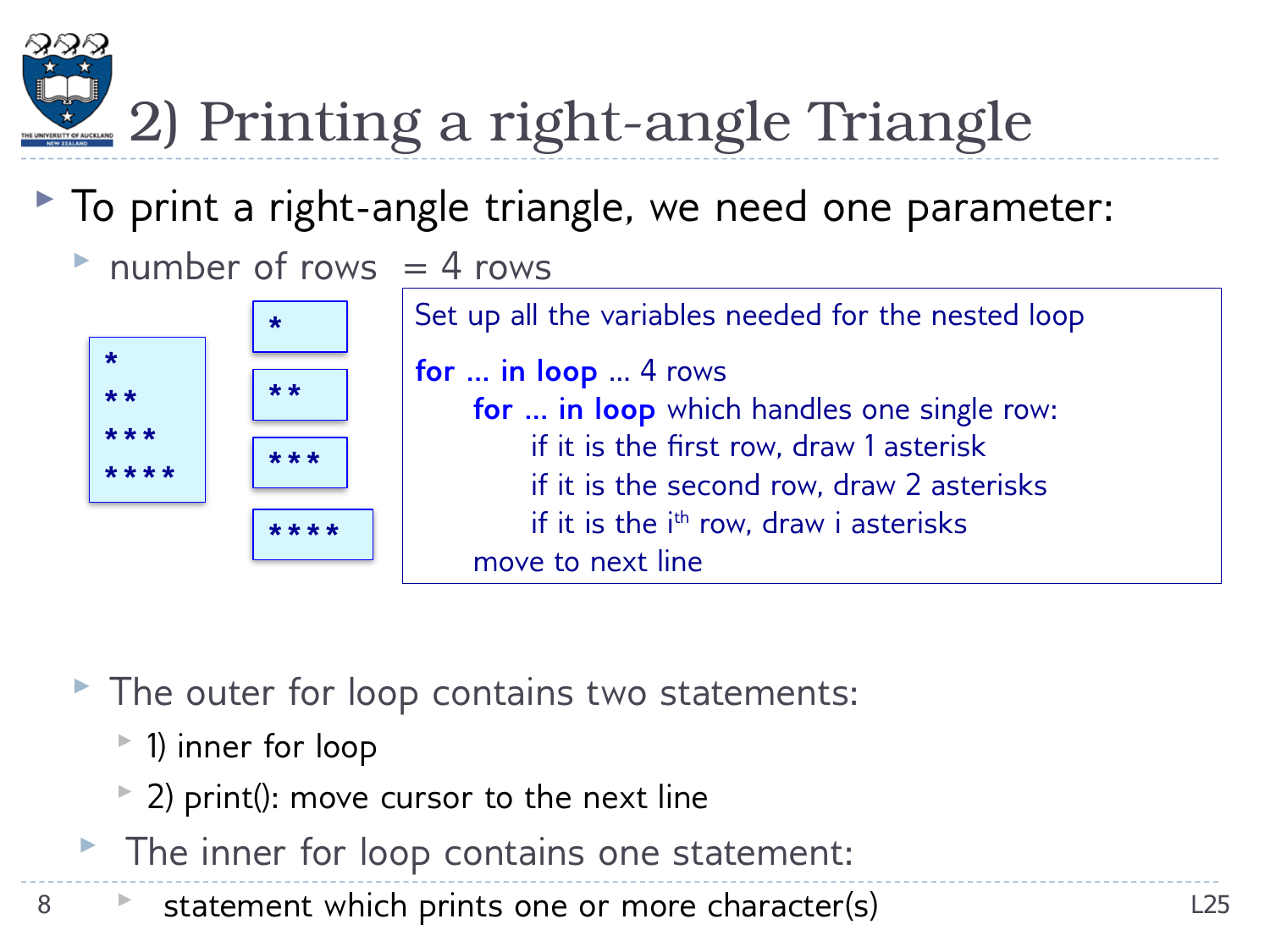

# 2) Printing a right-angle Triangle
To print a right-angle triangle, we need one parameter:
number of rows  = 4 rows

The outer for loop contains two statements:
1) inner for loop
2) print(): move cursor to the next line
The inner for loop contains one statement:
statement which prints one or more character(s)

Set up all the variables needed for the nested loop

for … in loop … 4 rows
	for … in loop which handles one single row:
		if it is the first row, draw 1 asterisk
		if it is the second row, draw 2 asterisks
		if it is the ith row, draw i asterisks
	move to next line
*
*
**
***
****
**
***
****
8
L25